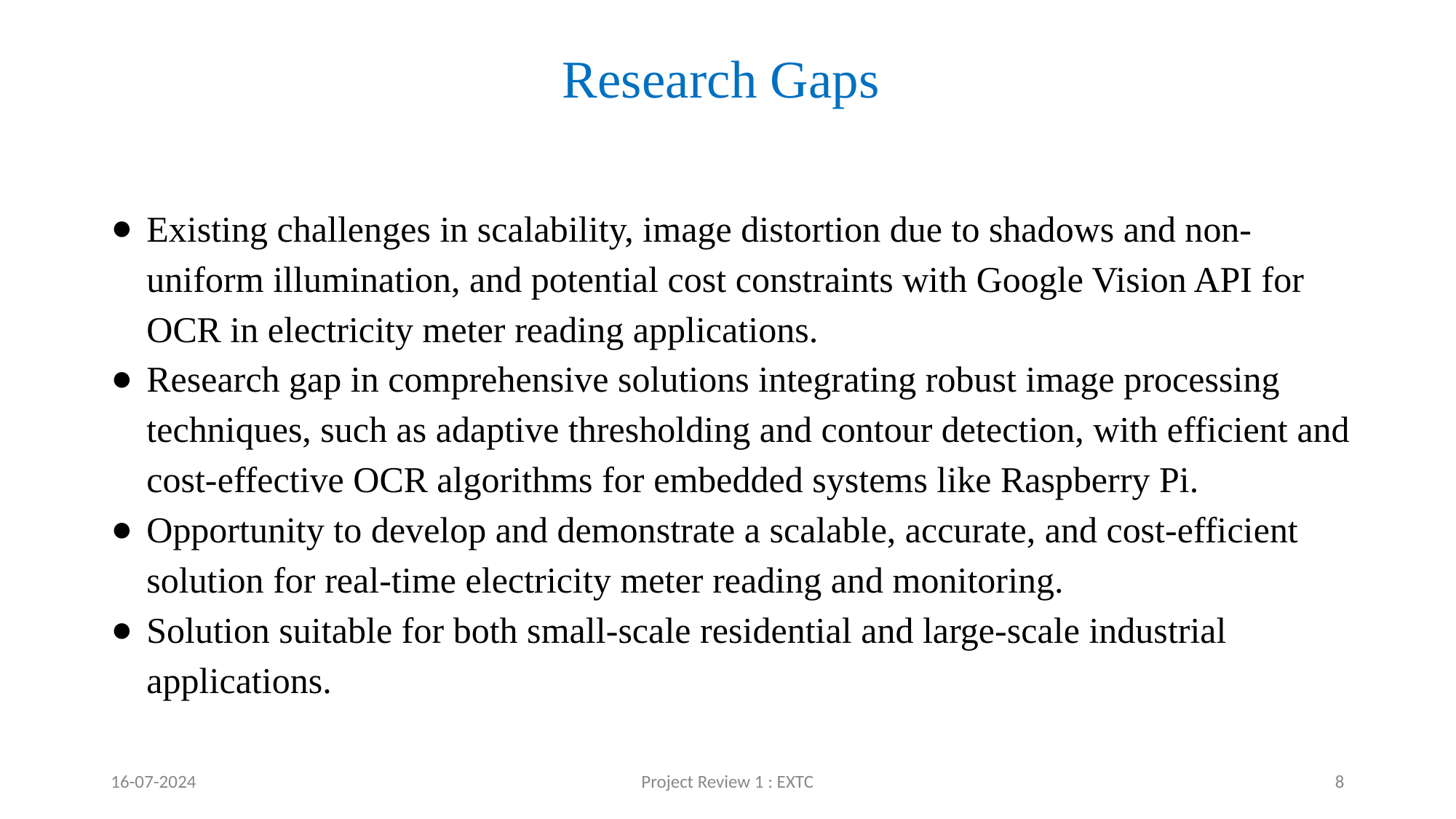

# Research Gaps
Existing challenges in scalability, image distortion due to shadows and non-uniform illumination, and potential cost constraints with Google Vision API for OCR in electricity meter reading applications.
Research gap in comprehensive solutions integrating robust image processing techniques, such as adaptive thresholding and contour detection, with efficient and cost-effective OCR algorithms for embedded systems like Raspberry Pi.
Opportunity to develop and demonstrate a scalable, accurate, and cost-efficient solution for real-time electricity meter reading and monitoring.
Solution suitable for both small-scale residential and large-scale industrial applications.

16-07-2024
Project Review 1 : EXTC
8